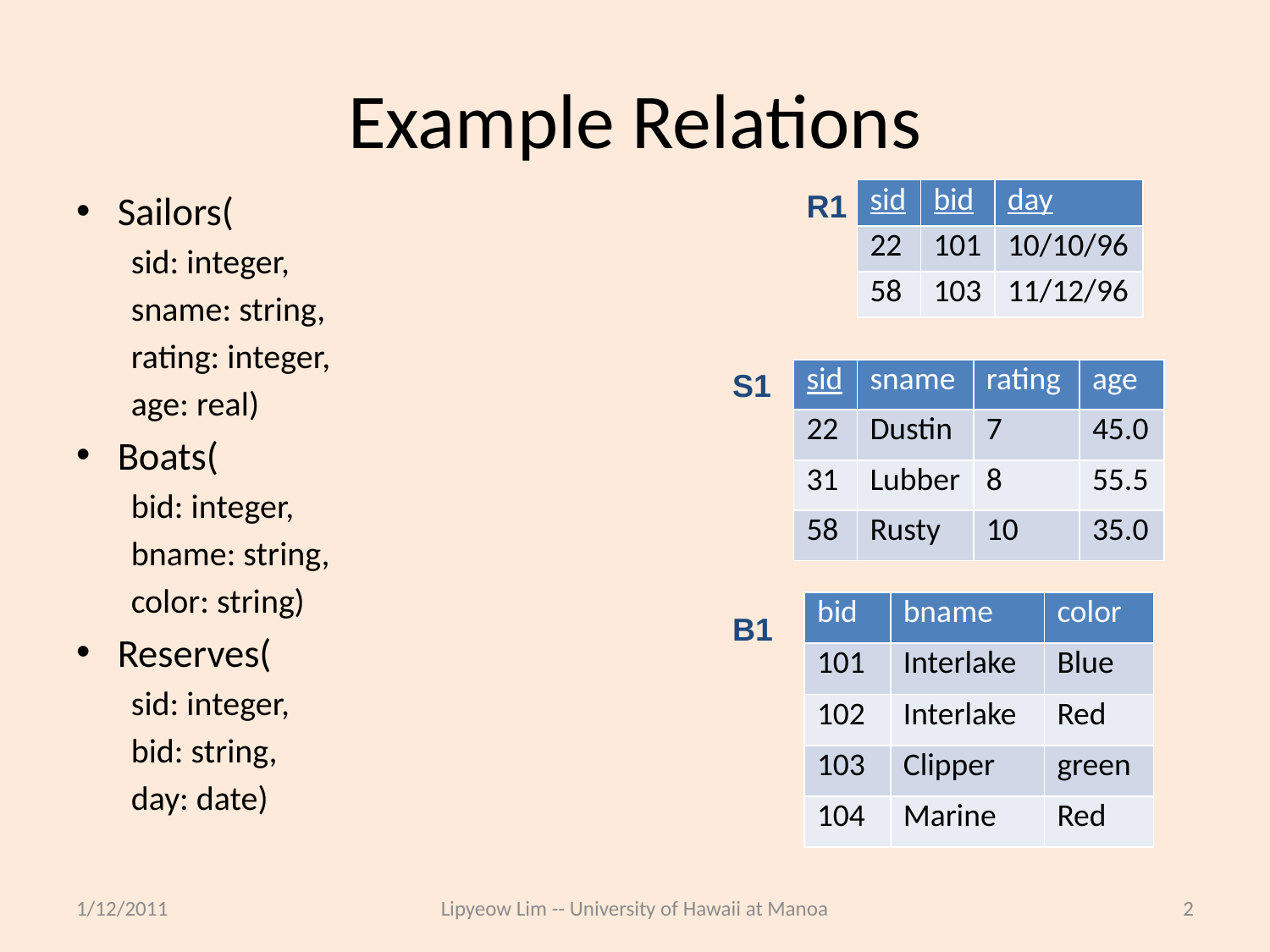

# Example Relations
Sailors(
sid: integer,
sname: string,
rating: integer,
age: real)
Boats(
bid: integer,
bname: string,
color: string)
Reserves(
sid: integer,
bid: string,
day: date)

R1
| sid | bid | day |
| --- | --- | --- |
| 22 | 101 | 10/10/96 |
| 58 | 103 | 11/12/96 |
S1
| sid | sname | rating | age |
| --- | --- | --- | --- |
| 22 | Dustin | 7 | 45.0 |
| 31 | Lubber | 8 | 55.5 |
| 58 | Rusty | 10 | 35.0 |
| bid | bname | color |
| --- | --- | --- |
| 101 | Interlake | Blue |
| 102 | Interlake | Red |
| 103 | Clipper | green |
| 104 | Marine | Red |
B1
1/12/2011
Lipyeow Lim -- University of Hawaii at Manoa
2